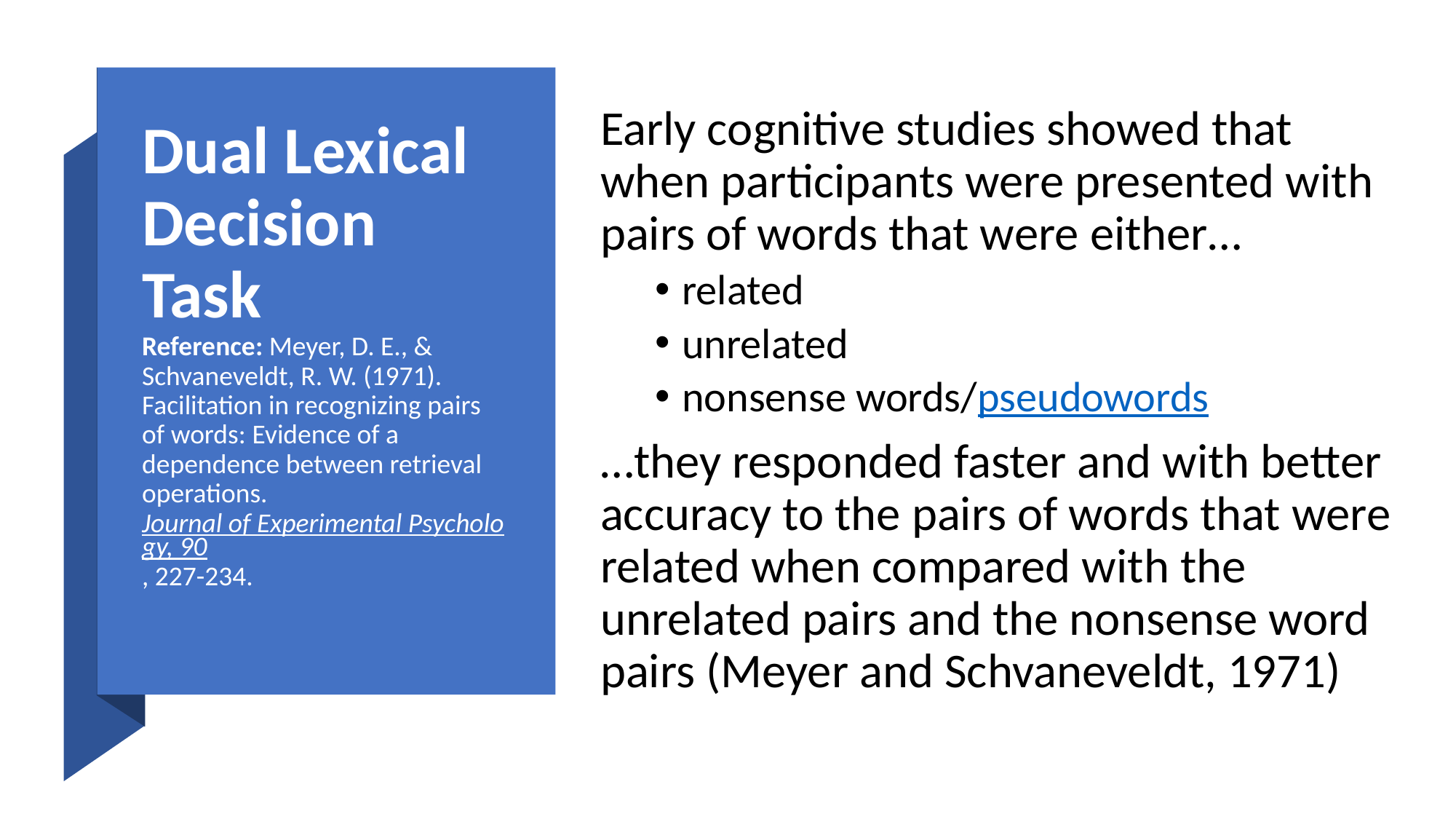

Early cognitive studies showed that when participants were presented with pairs of words that were either…
related
unrelated
nonsense words/pseudowords
…they responded faster and with better accuracy to the pairs of words that were related when compared with the unrelated pairs and the nonsense word pairs (Meyer and Schvaneveldt, 1971)

# Dual Lexical Decision Task Reference: Meyer, D. E., & Schvaneveldt, R. W. (1971). Facilitation in recognizing pairs of words: Evidence of a dependence between retrieval operations. Journal of Experimental Psychology, 90, 227-234.